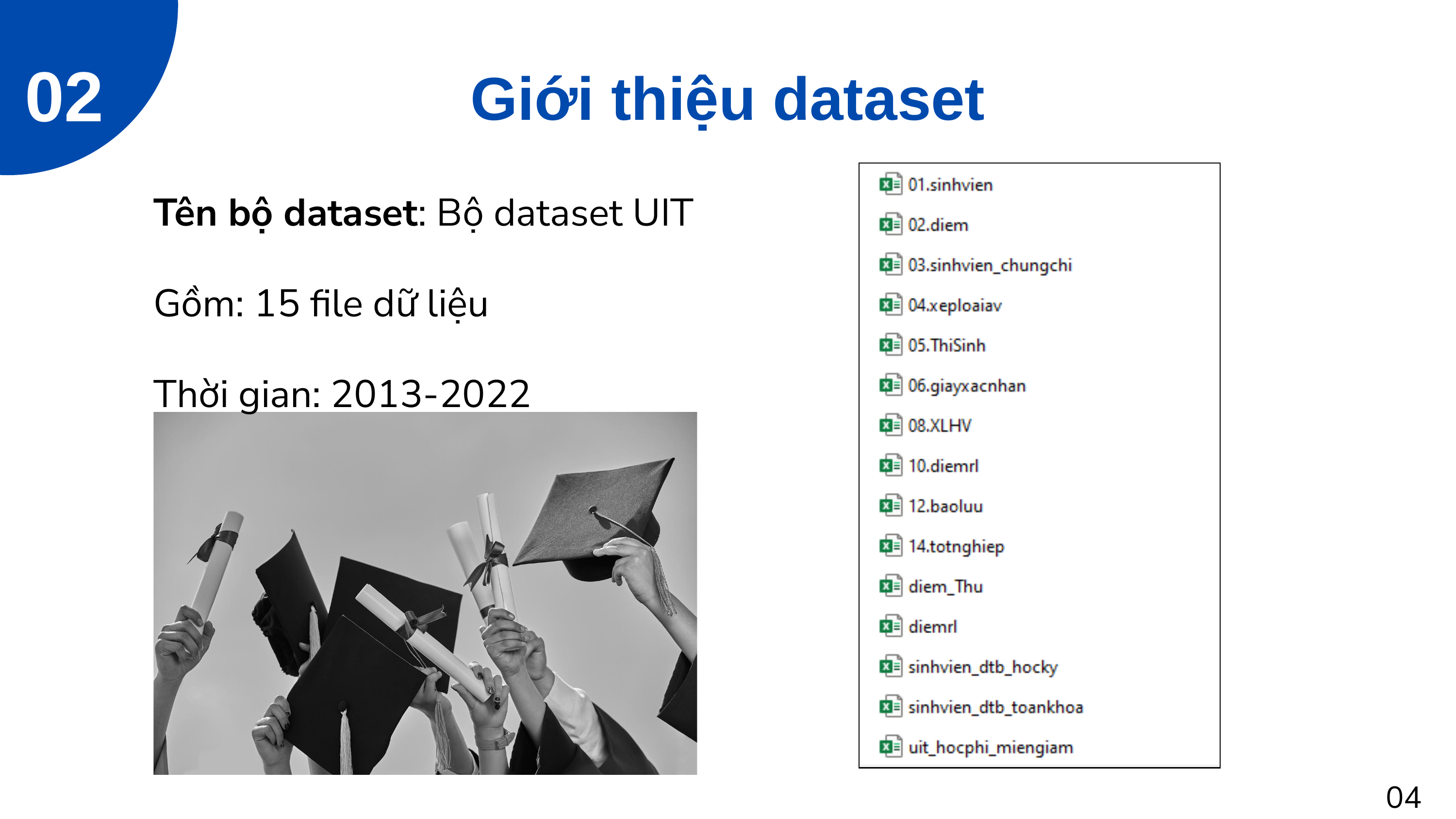

02
Giới thiệu dataset
Tên bộ dataset: Bộ dataset UIT
Gồm: 15 file dữ liệu
Thời gian: 2013-2022

04